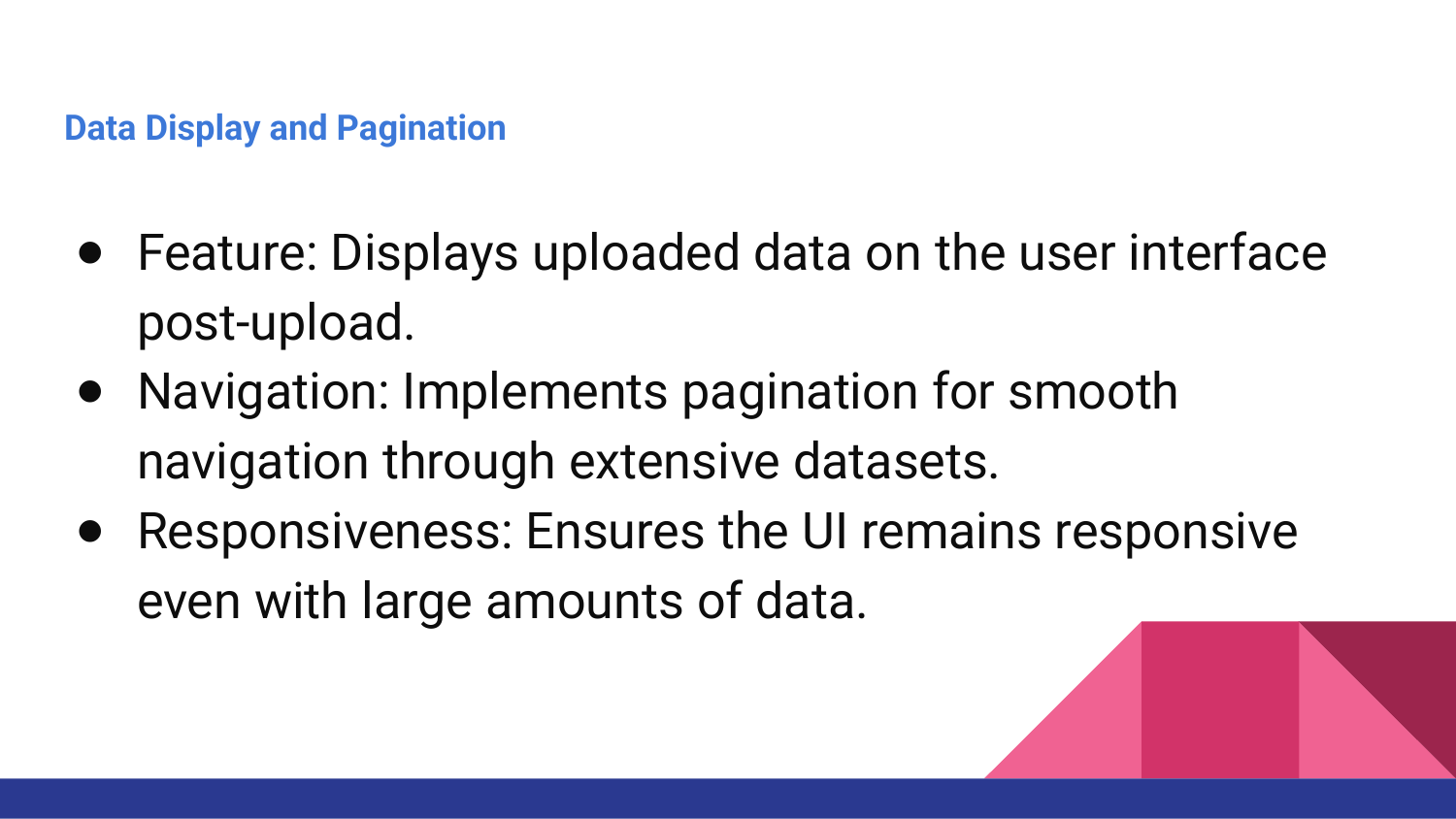

# Data Display and Pagination

Feature: Displays uploaded data on the user interface post-upload.
Navigation: Implements pagination for smooth navigation through extensive datasets.
Responsiveness: Ensures the UI remains responsive even with large amounts of data.